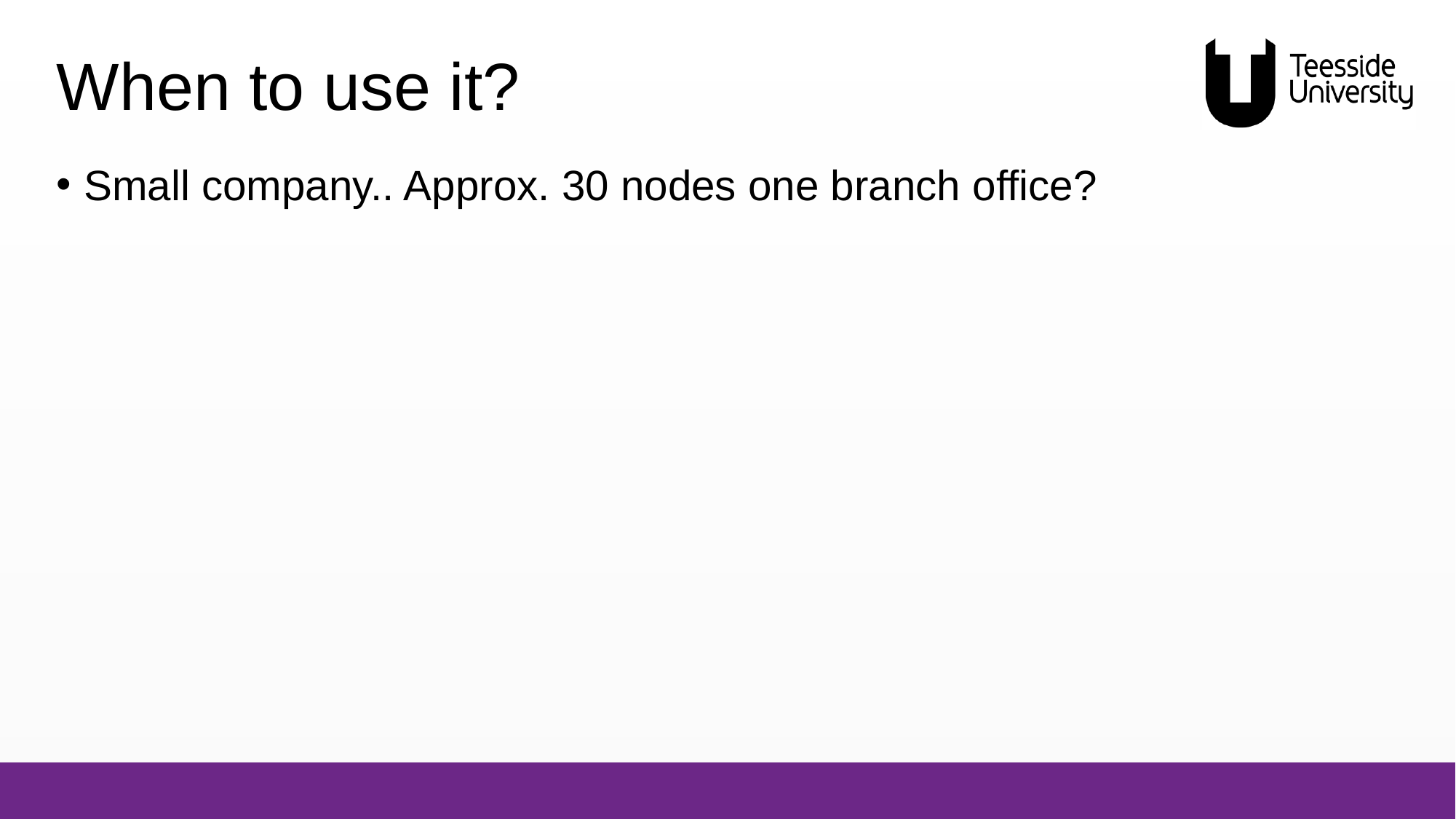

# When to use it?
Small company.. Approx. 30 nodes one branch office?